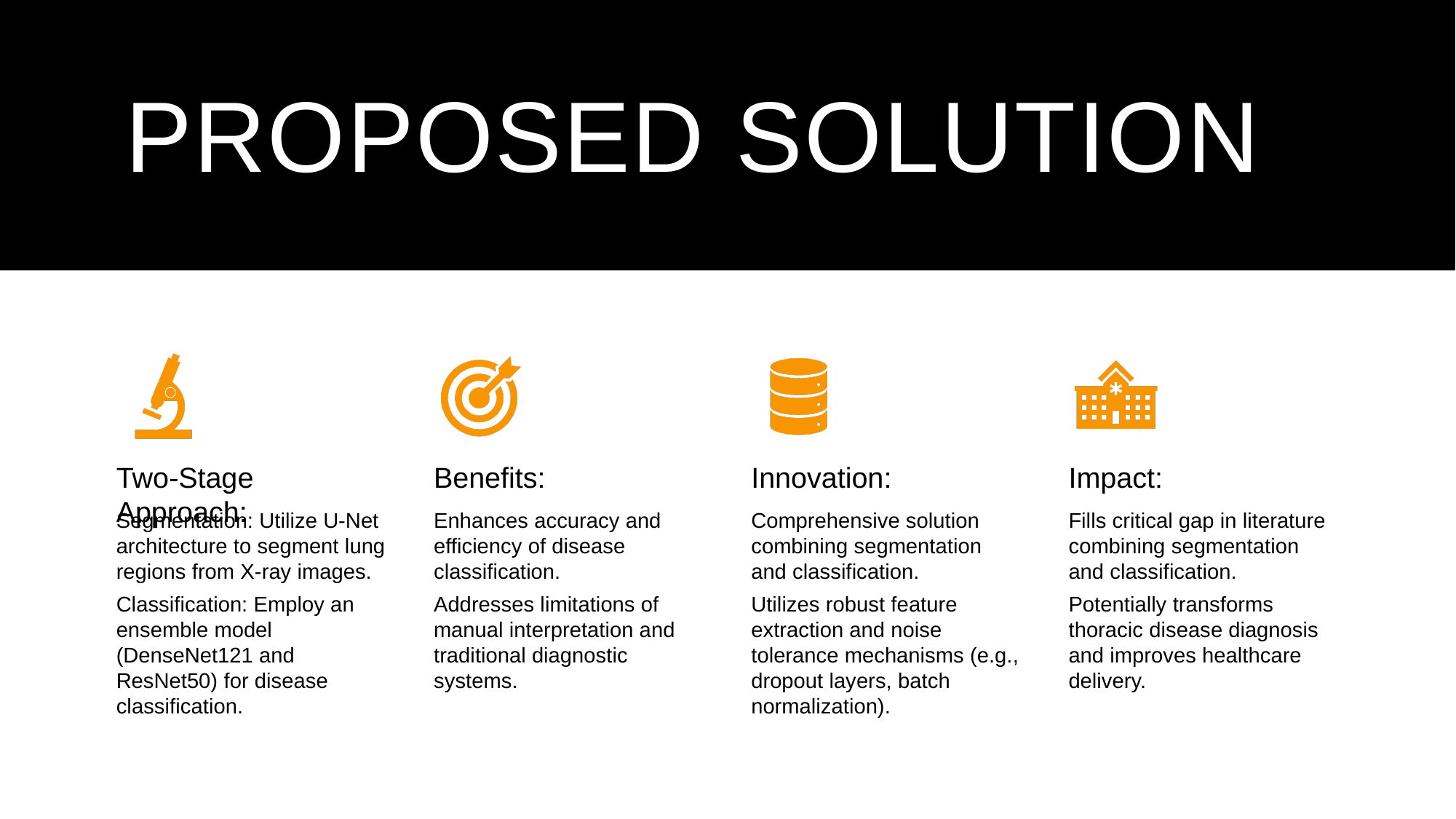

# Proposed solution
Two-Stage Approach:
Segmentation: Utilize U-Net architecture to segment lung regions from X-ray images.
Classification: Employ an ensemble model (DenseNet121 and ResNet50) for disease classification.
Benefits:
Enhances accuracy and efficiency of disease classification.
Addresses limitations of manual interpretation and traditional diagnostic systems.
Innovation:
Comprehensive solution combining segmentation and classification.
Utilizes robust feature extraction and noise tolerance mechanisms (e.g., dropout layers, batch normalization).
Impact:
Fills critical gap in literature combining segmentation and classification.
Potentially transforms thoracic disease diagnosis and improves healthcare delivery.